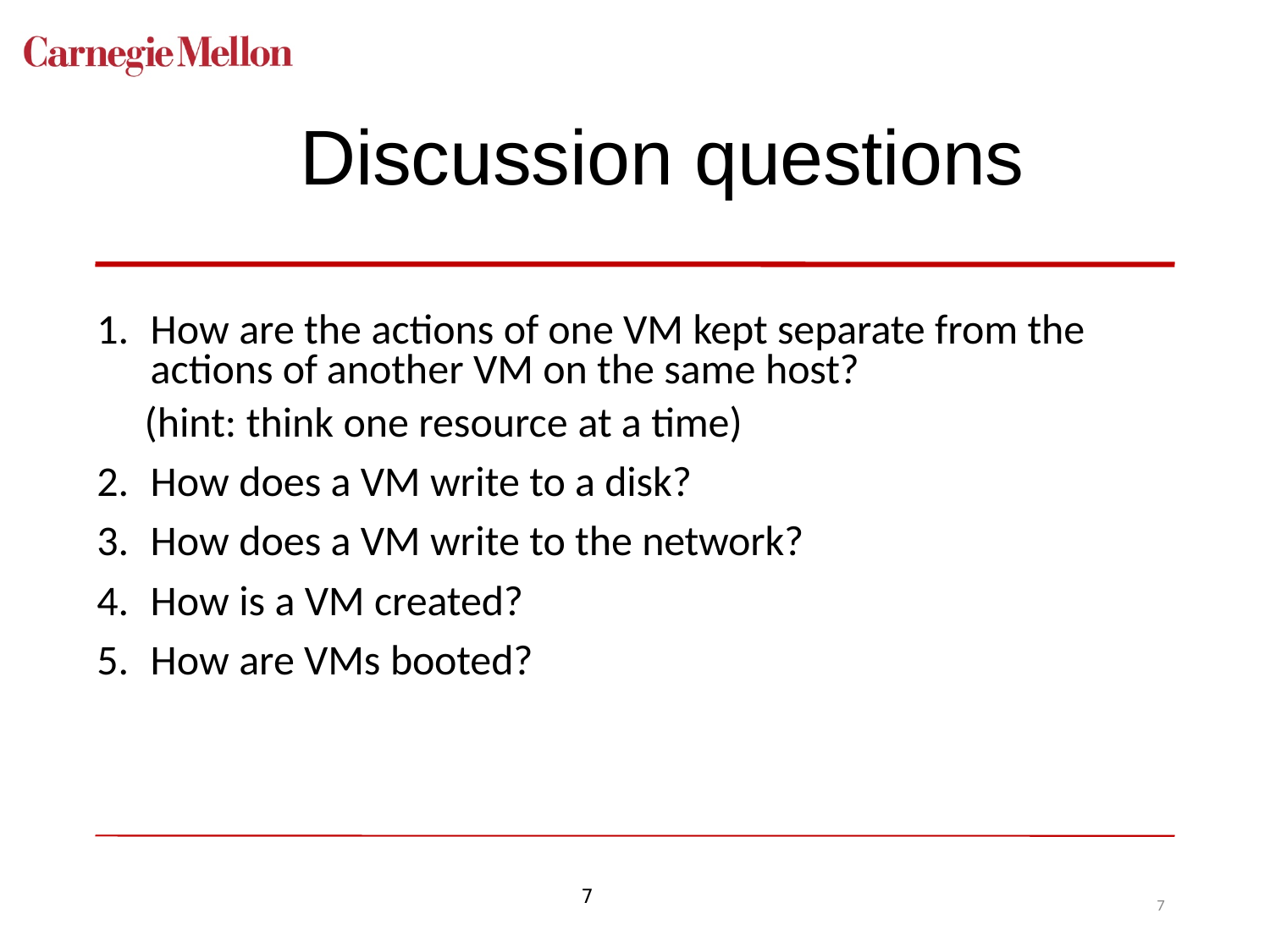

# Discussion questions
How are the actions of one VM kept separate from the actions of another VM on the same host?
(hint: think one resource at a time)
How does a VM write to a disk?
How does a VM write to the network?
How is a VM created?
How are VMs booted?
7